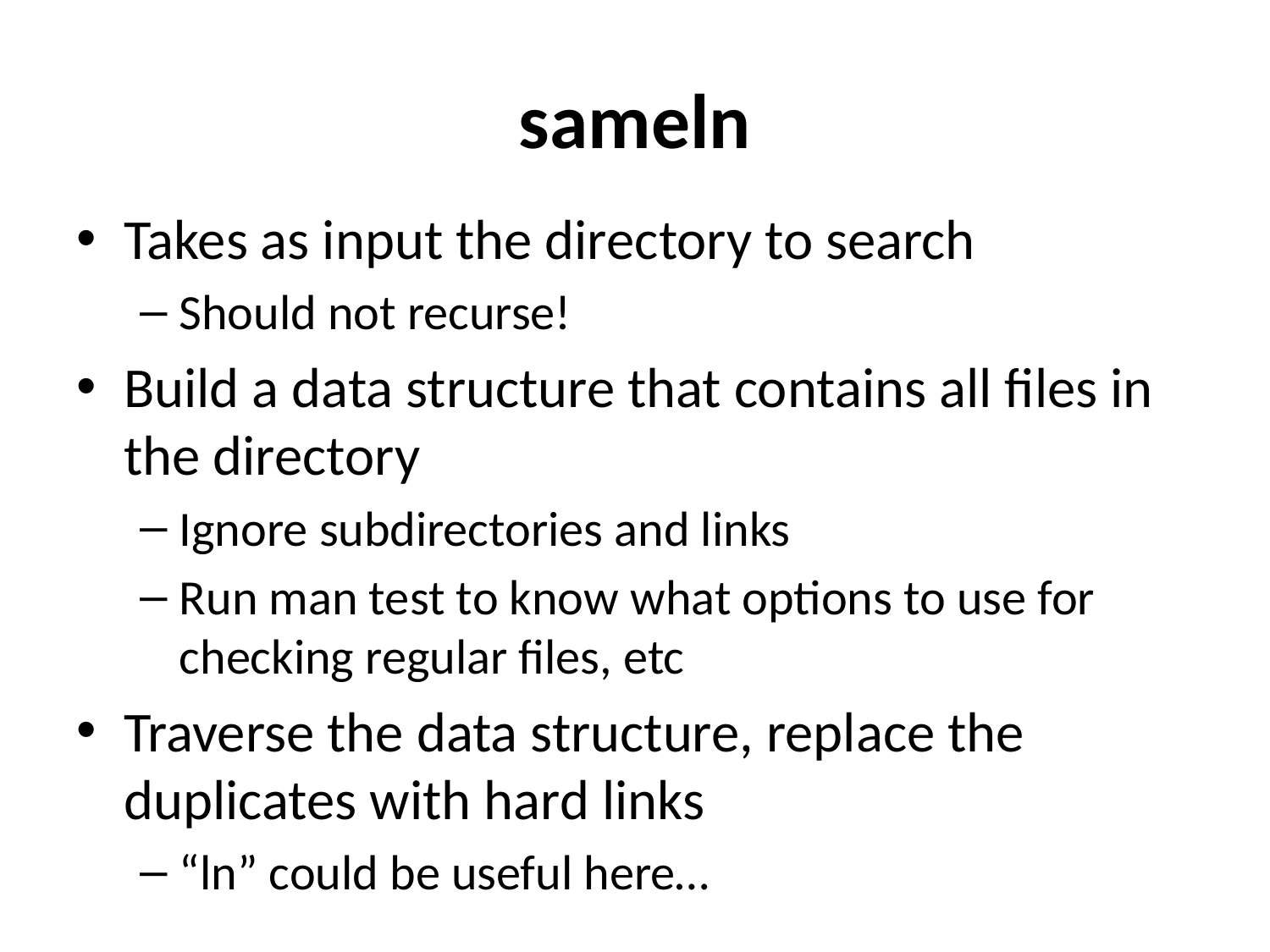

# sameln
Takes as input the directory to search
Should not recurse!
Build a data structure that contains all files in the directory
Ignore subdirectories and links
Run man test to know what options to use for checking regular files, etc
Traverse the data structure, replace the duplicates with hard links
“ln” could be useful here…